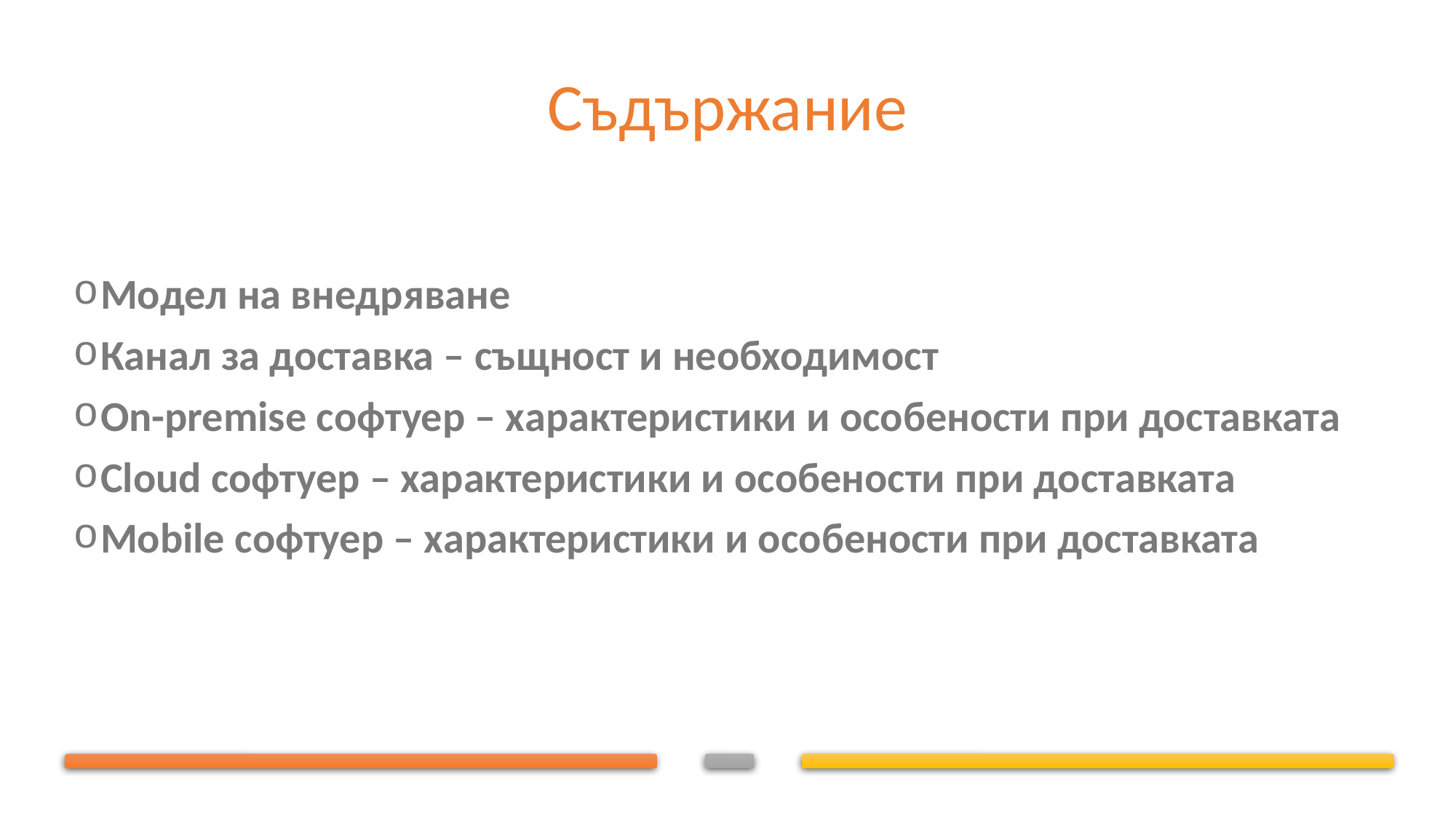

# Съдържание
Модел на внедряване
Канал за доставка – същност и необходимост
On-premise софтуер – характеристики и особености при доставката
Cloud софтуер – характеристики и особености при доставката
Mobile софтуер – характеристики и особености при доставката